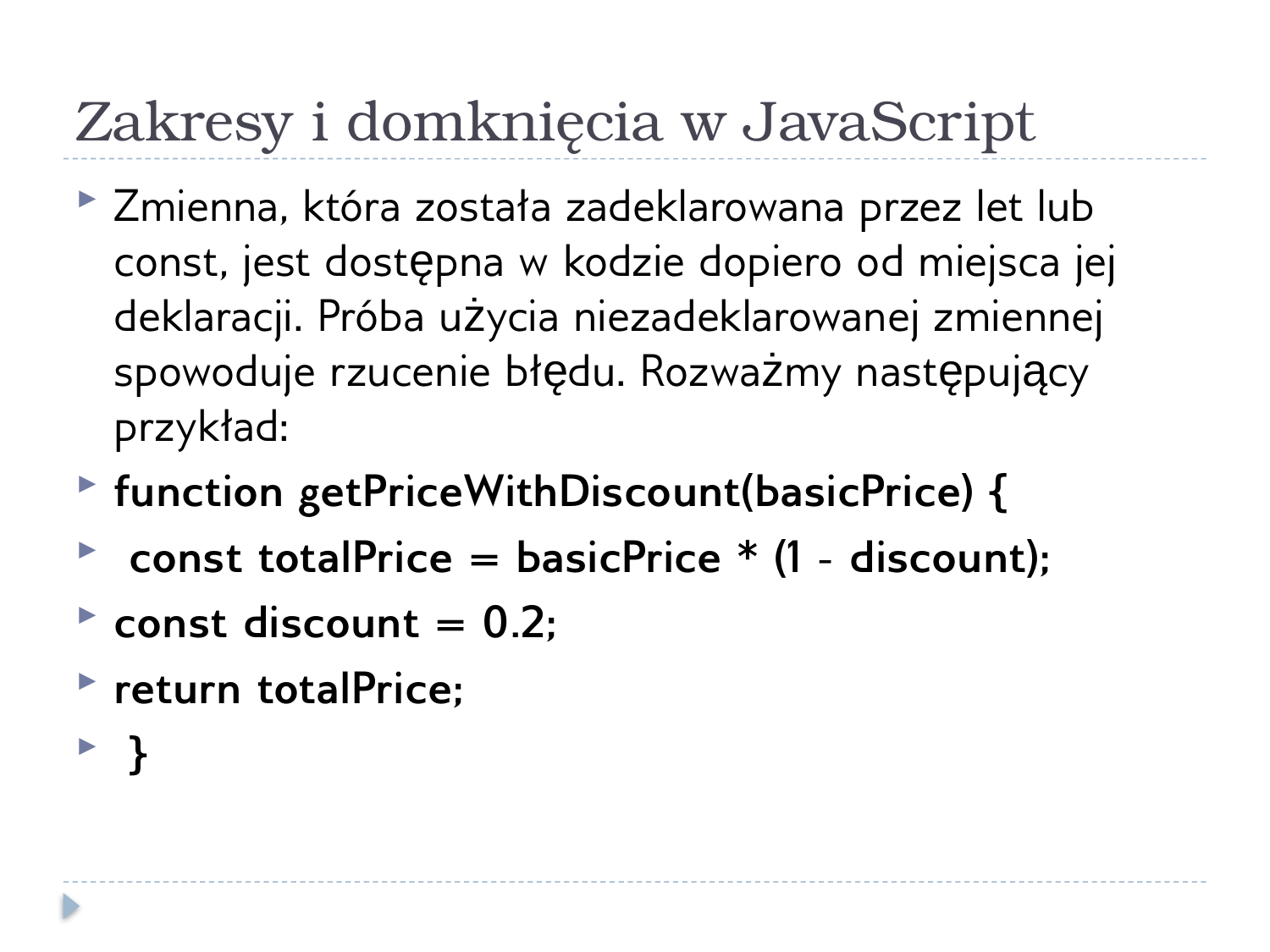

# Zakresy i domknięcia w JavaScript
Zmienna, która została zadeklarowana przez let lub const, jest dostępna w kodzie dopiero od miejsca jej deklaracji. Próba użycia niezadeklarowanej zmiennej spowoduje rzucenie błędu. Rozważmy następujący przykład:
function getPriceWithDiscount(basicPrice) {
 const totalPrice = basicPrice * (1 - discount);
const discount = 0.2;
return totalPrice;
 }